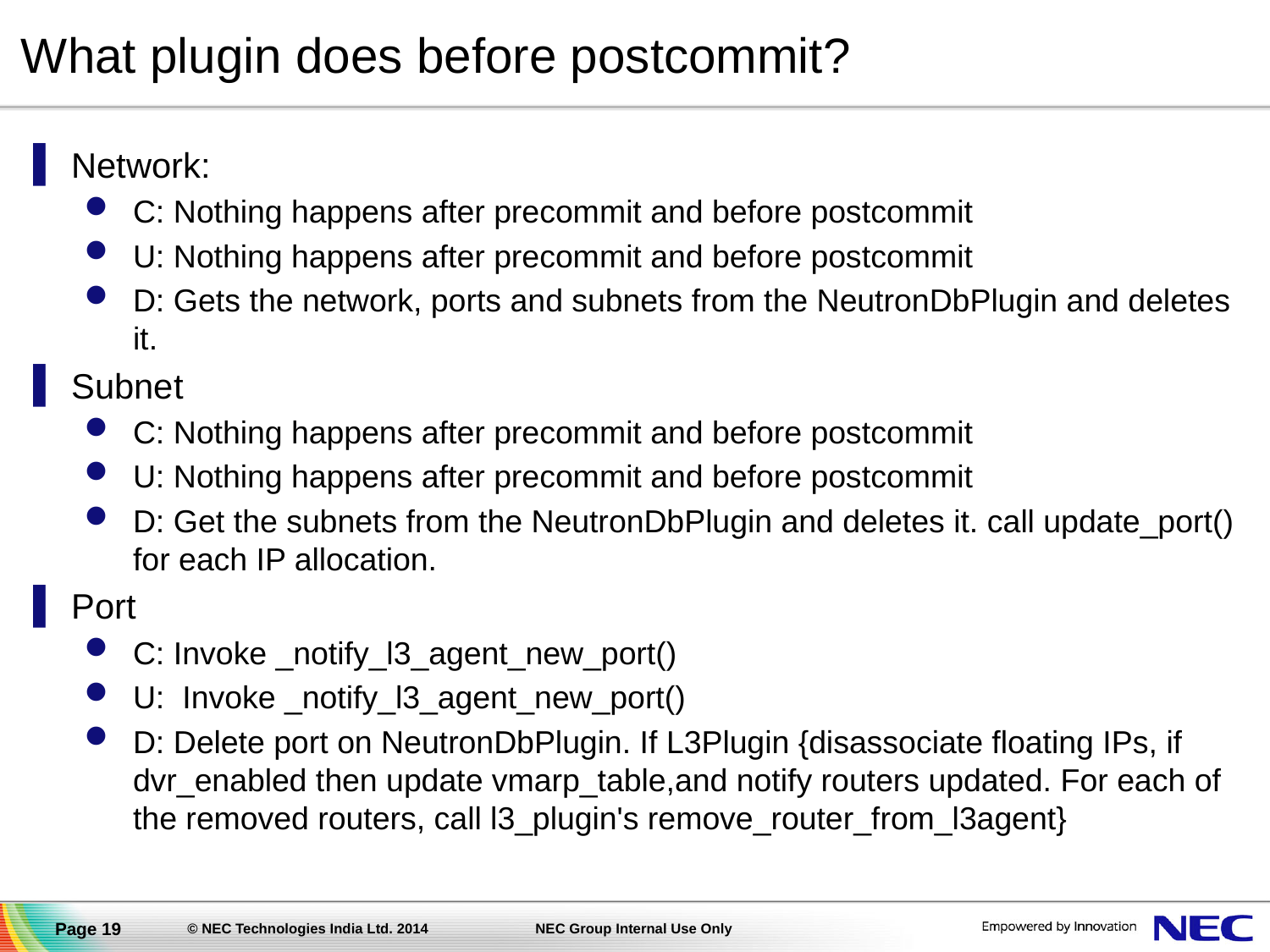

# What plugin does before postcommit?
Network:
C: Nothing happens after precommit and before postcommit
U: Nothing happens after precommit and before postcommit
D: Gets the network, ports and subnets from the NeutronDbPlugin and deletes it.
Subnet
C: Nothing happens after precommit and before postcommit
U: Nothing happens after precommit and before postcommit
D: Get the subnets from the NeutronDbPlugin and deletes it. call update_port() for each IP allocation.
Port
C: Invoke _notify_l3_agent_new_port()
U:  Invoke _notify_l3_agent_new_port()
D: Delete port on NeutronDbPlugin. If L3Plugin {disassociate floating IPs, if dvr_enabled then update vmarp_table,and notify routers updated. For each of the removed routers, call l3_plugin's remove_router_from_l3agent}